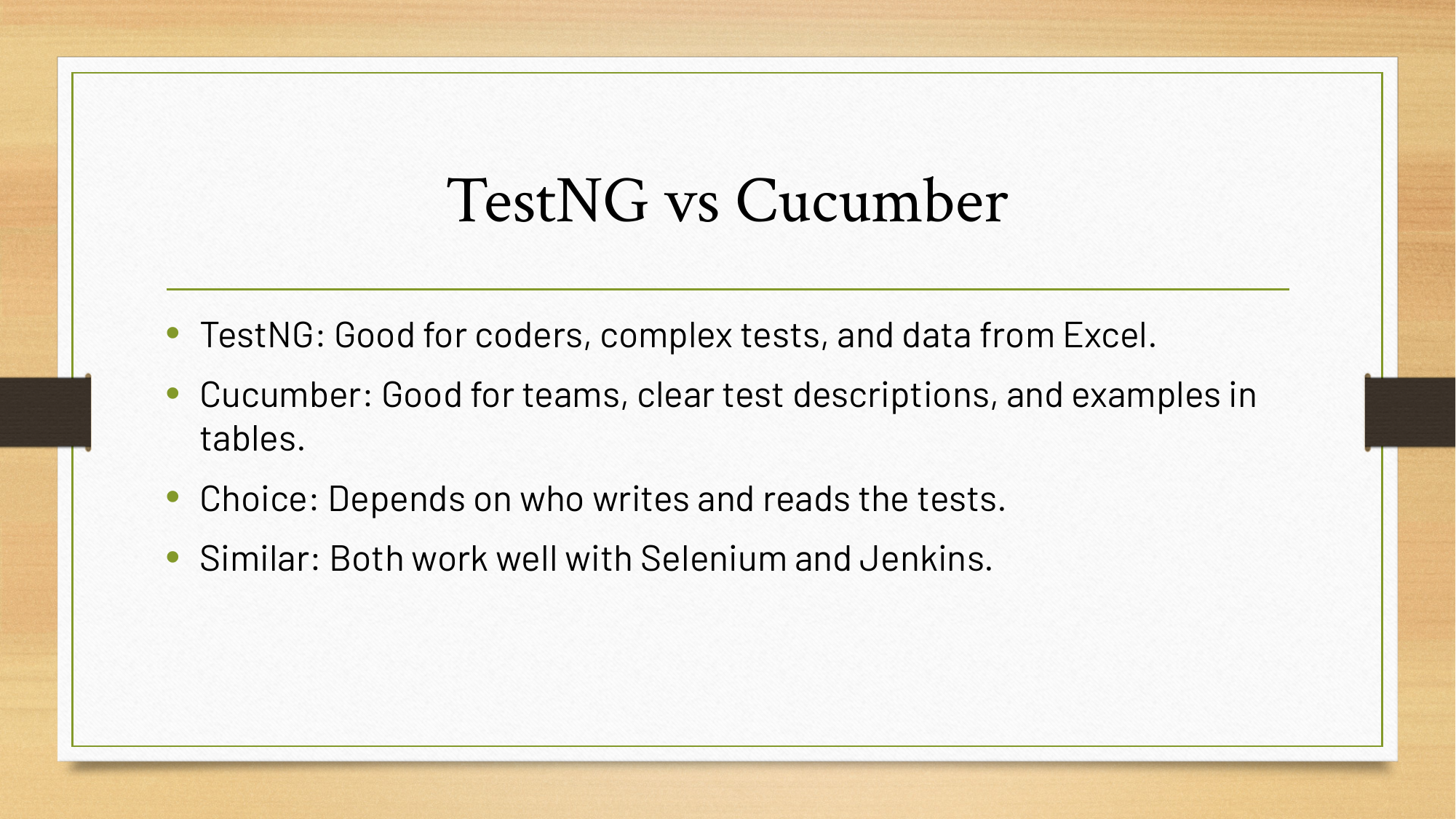

# TestNG vs Cucumber
TestNG: Good for coders, complex tests, and data from Excel.
Cucumber: Good for teams, clear test descriptions, and examples in tables.
Choice: Depends on who writes and reads the tests.
Similar: Both work well with Selenium and Jenkins.